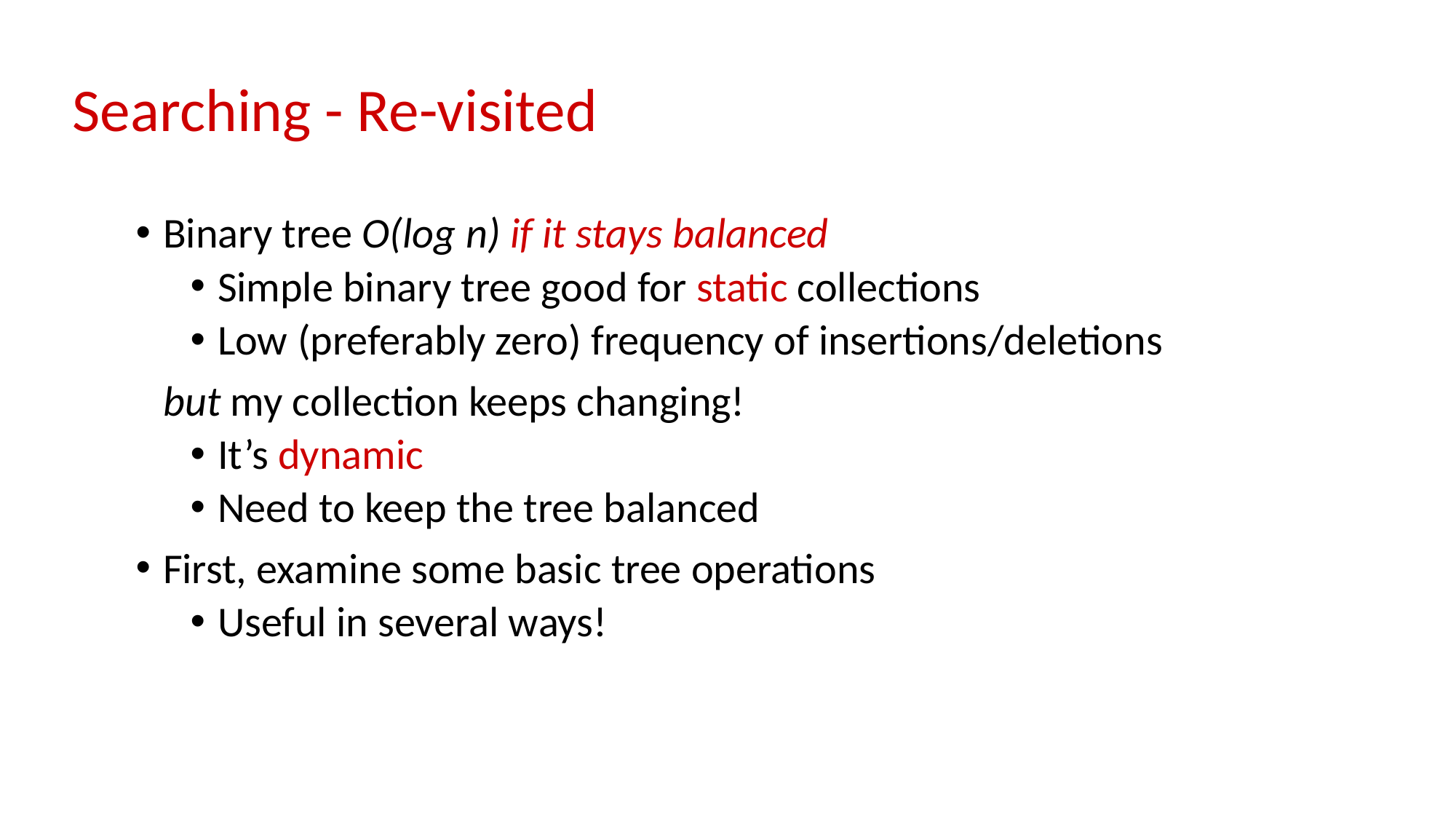

# Searching - Re-visited
Binary tree O(log n) if it stays balanced
Simple binary tree good for static collections
Low (preferably zero) frequency of insertions/deletions
but my collection keeps changing!
It’s dynamic
Need to keep the tree balanced
First, examine some basic tree operations
Useful in several ways!